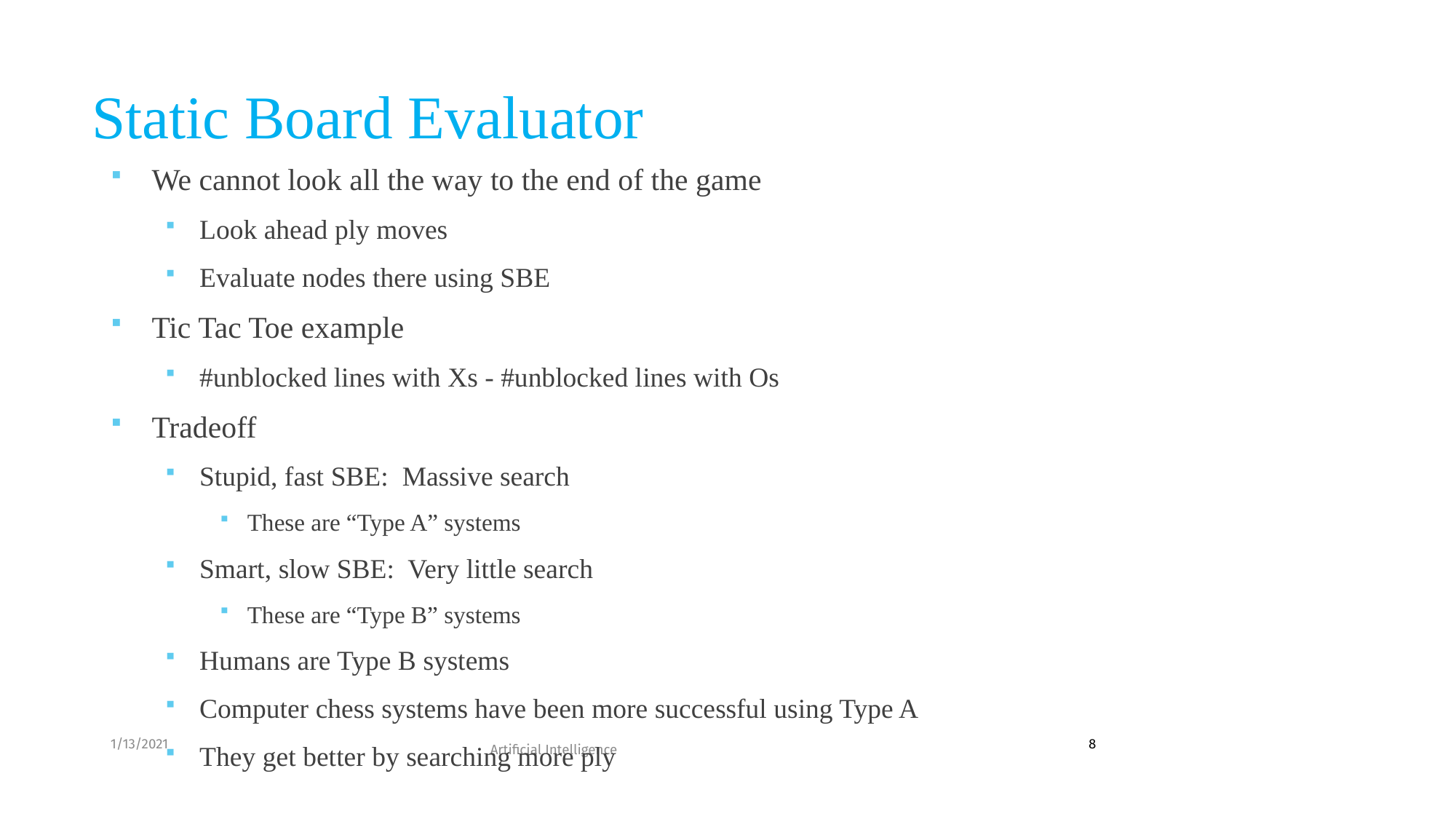

# Static Board Evaluator
We cannot look all the way to the end of the game
Look ahead ply moves
Evaluate nodes there using SBE
Tic Tac Toe example
#unblocked lines with Xs - #unblocked lines with Os
Tradeoff
Stupid, fast SBE:  Massive search
These are “Type A” systems
Smart, slow SBE:  Very little search
These are “Type B” systems
Humans are Type B systems
Computer chess systems have been more successful using Type A
They get better by searching more ply
1/13/2021
8
Artificial Intelligence